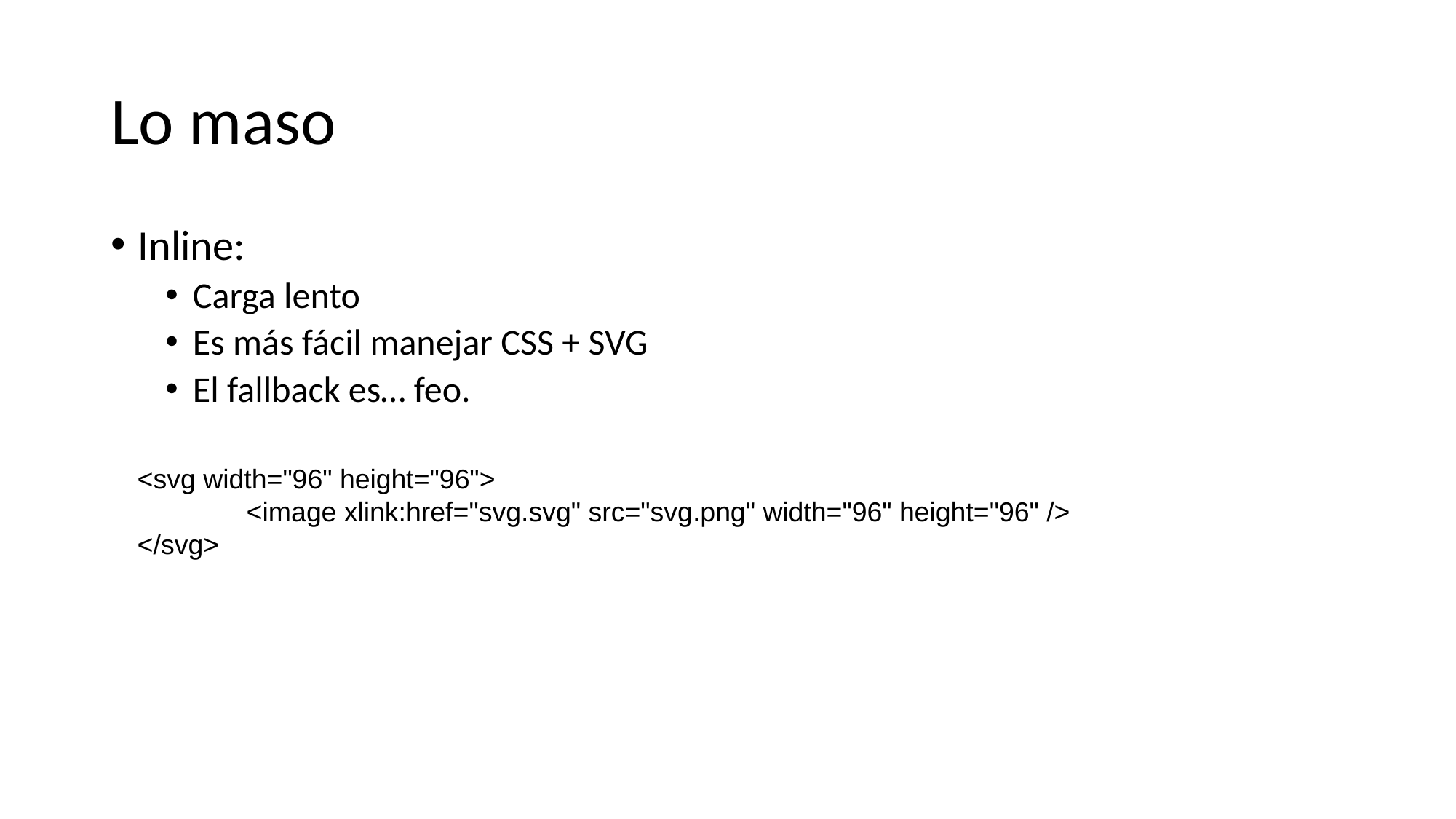

# Lo maso
Inline:
Carga lento
Es más fácil manejar CSS + SVG
El fallback es… feo.
<svg width="96" height="96">
	<image xlink:href="svg.svg" src="svg.png" width="96" height="96" />
</svg>